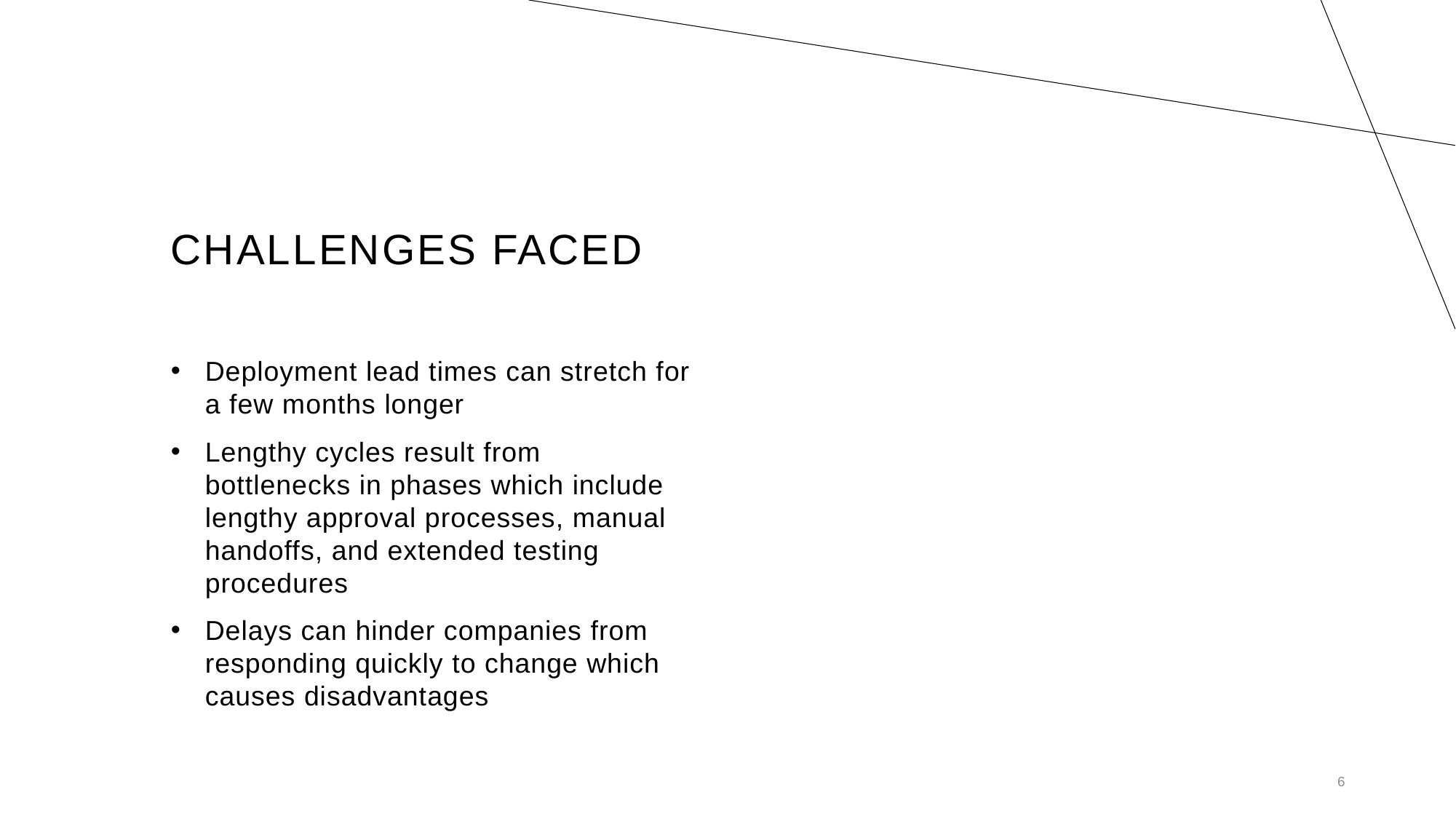

# Challenges faced
Deployment lead times can stretch for a few months longer
Lengthy cycles result from bottlenecks in phases which include lengthy approval processes, manual handoffs, and extended testing procedures
Delays can hinder companies from responding quickly to change which causes disadvantages

6
d